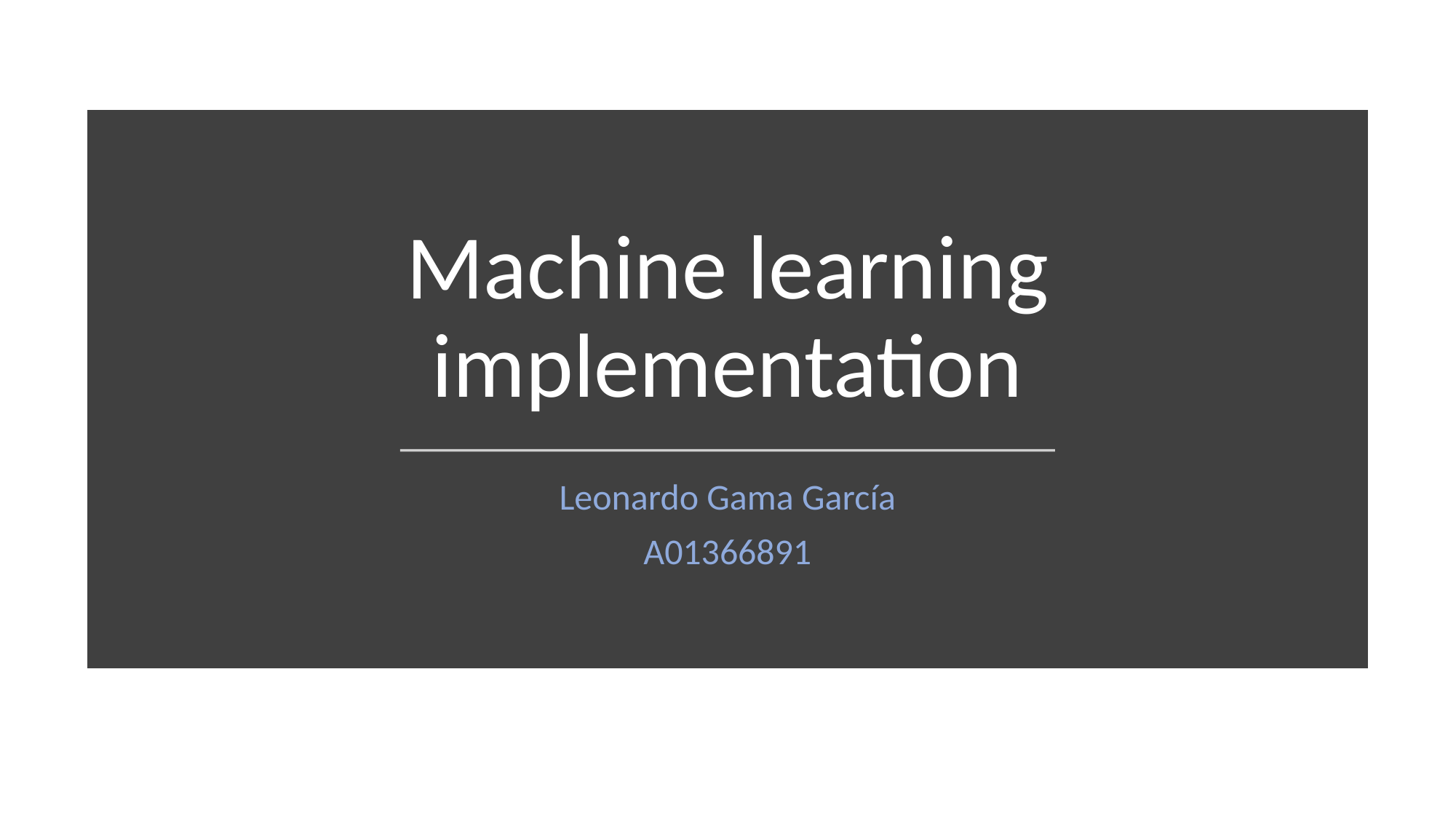

# Machine learning implementation
Leonardo Gama García
A01366891